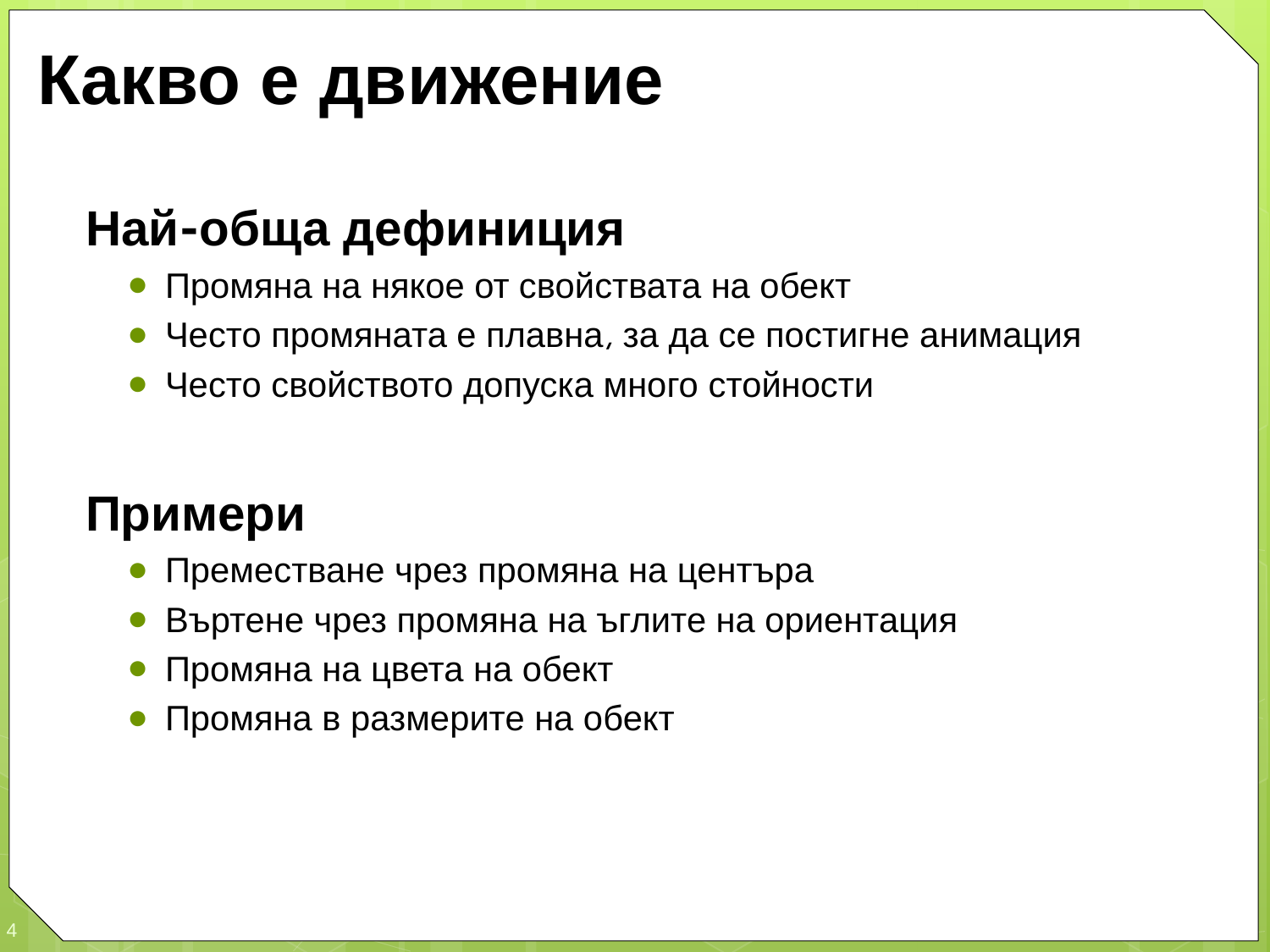

# Какво е движение
Най-обща дефиниция
Промяна на някое от свойствата на обект
Често промяната е плавна, за да се постигне анимация
Често свойството допуска много стойности

Примери
Преместване чрез промяна на центъра
Въртене чрез промяна на ъглите на ориентация
Промяна на цвета на обект
Промяна в размерите на обект